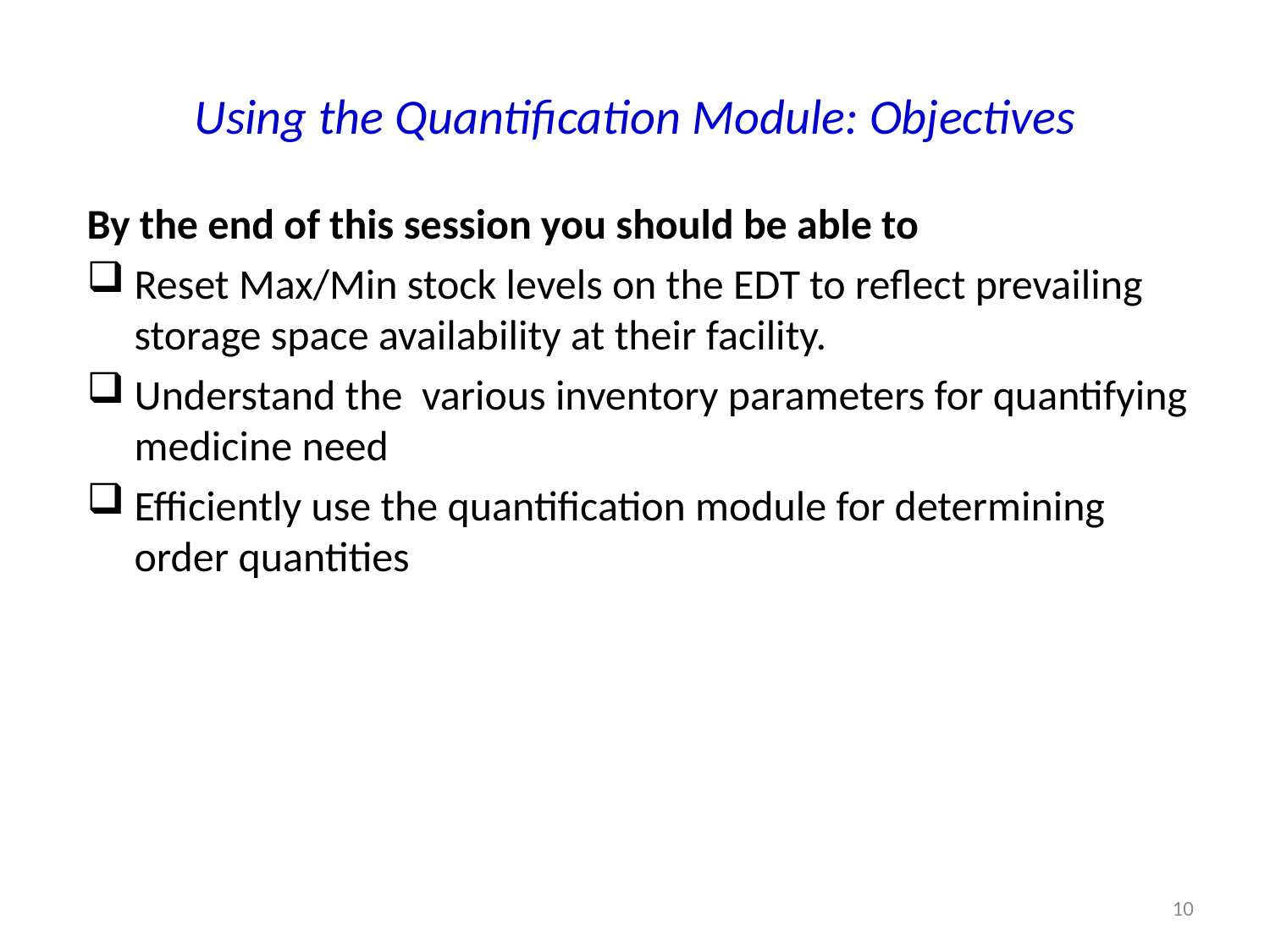

# Using the Quantification Module: Objectives
By the end of this session you should be able to
Reset Max/Min stock levels on the EDT to reflect prevailing storage space availability at their facility.
Understand the  various inventory parameters for quantifying medicine need
Efficiently use the quantification module for determining order quantities
10